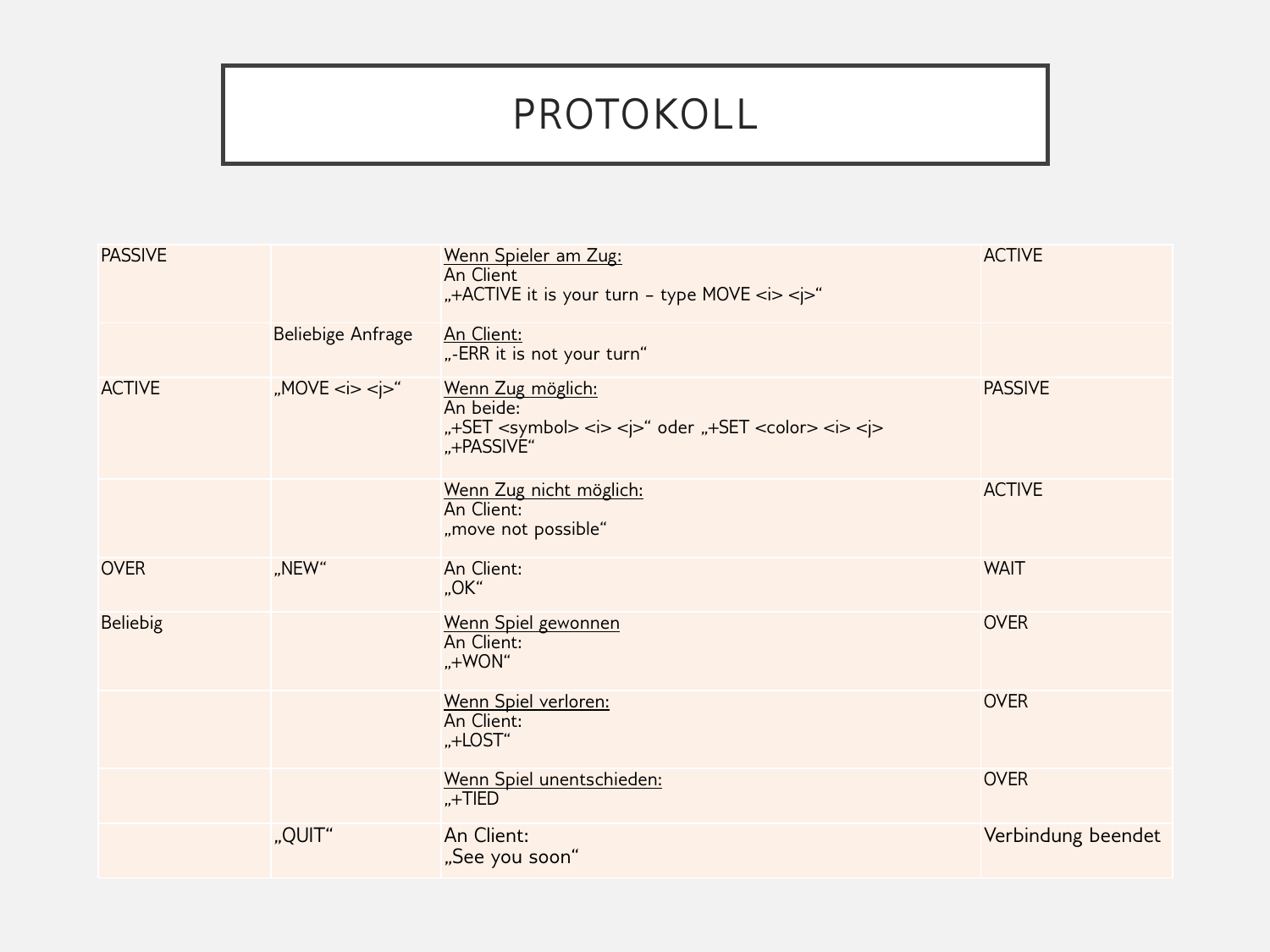

# Protokoll
| PASSIVE |  | Wenn Spieler am Zug: An Client „+ACTIVE it is your turn – type MOVE <i> <j>“ | ACTIVE |
| --- | --- | --- | --- |
|  | Beliebige Anfrage | An Client: „-ERR it is not your turn“ |  |
| ACTIVE | „MOVE <i> <j>“ | Wenn Zug möglich: An beide: „+SET <symbol> <i> <j>“ oder „+SET <color> <i> <j> „+PASSIVE“ | PASSIVE |
|  |  | Wenn Zug nicht möglich: An Client: „move not possible“ | ACTIVE |
| OVER | „NEW“ | An Client: „OK“ | WAIT |
| Beliebig |  | Wenn Spiel gewonnen An Client: „+WON“ | OVER |
|  |  | Wenn Spiel verloren: An Client: „+LOST“ | OVER |
|  |  | Wenn Spiel unentschieden: „+TIED | OVER |
|  | „QUIT“ | An Client: „See you soon“ | Verbindung beendet |